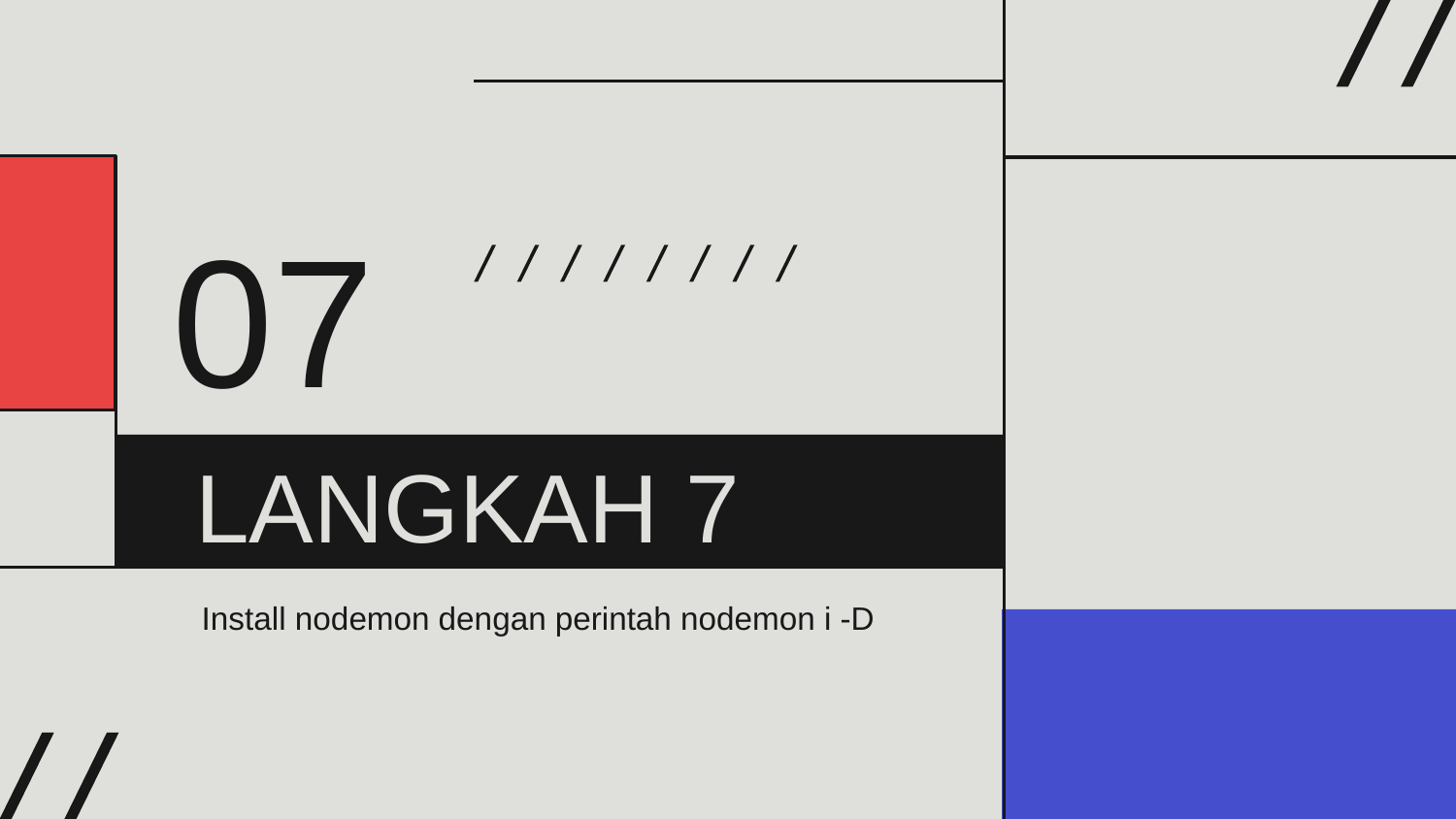

07

# LANGKAH 7
Install nodemon dengan perintah nodemon i -D